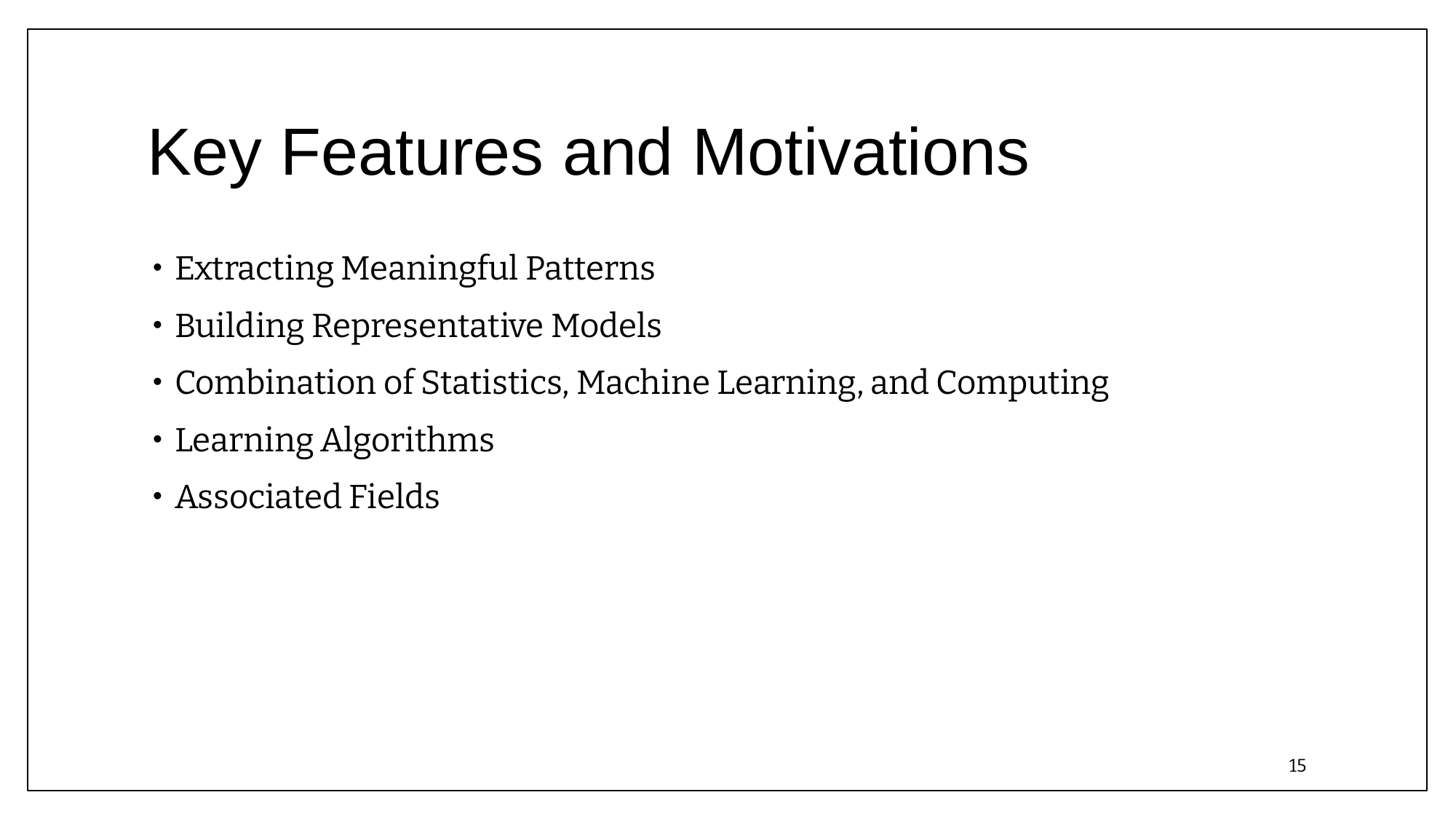

# Key Features and Motivations
Extracting Meaningful Patterns
Building Representative Models
Combination of Statistics, Machine Learning, and Computing
Learning Algorithms
Associated Fields
15